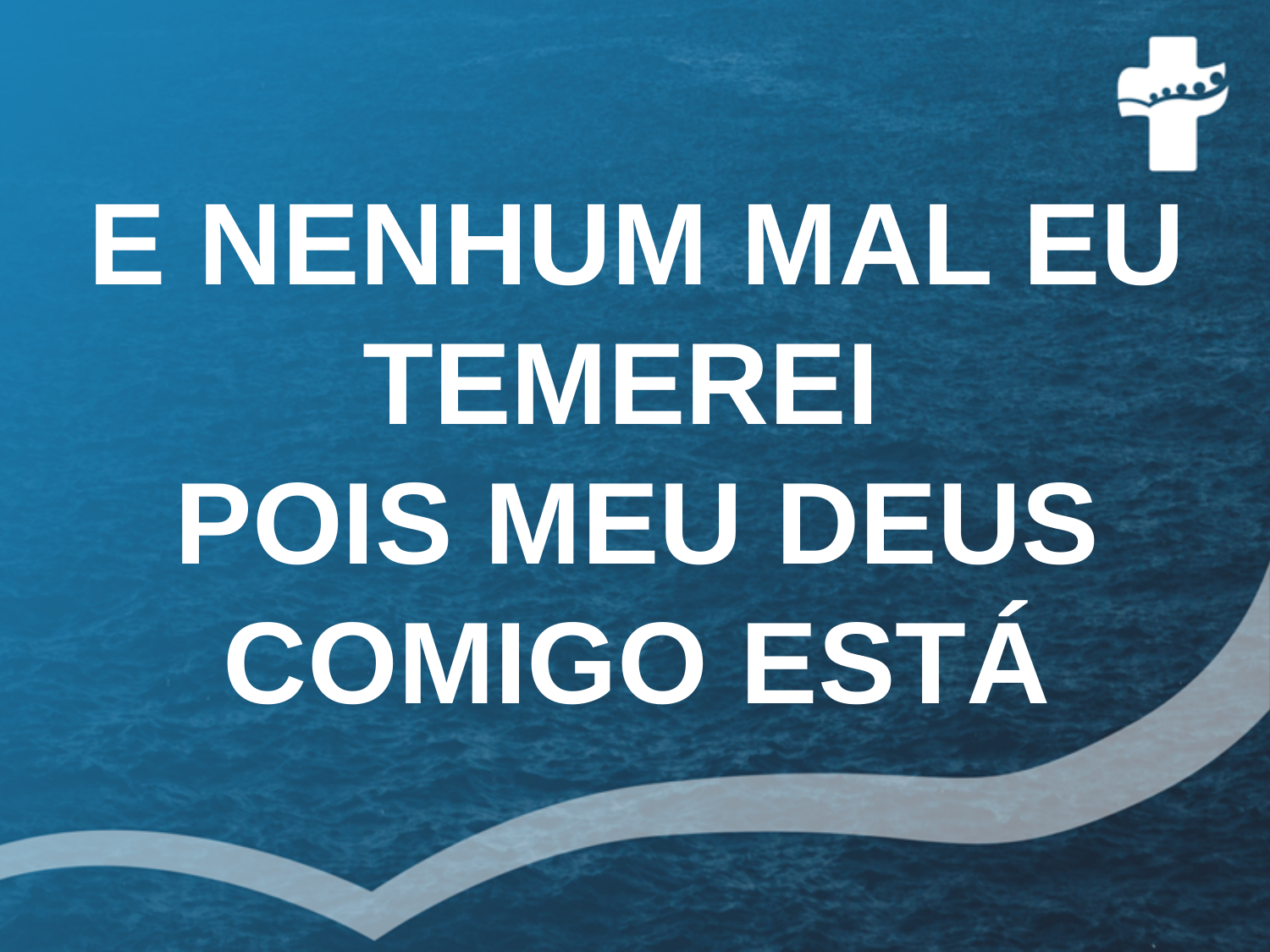

E NENHUM MAL EU TEMEREI
POIS MEU DEUS COMIGO ESTÁ